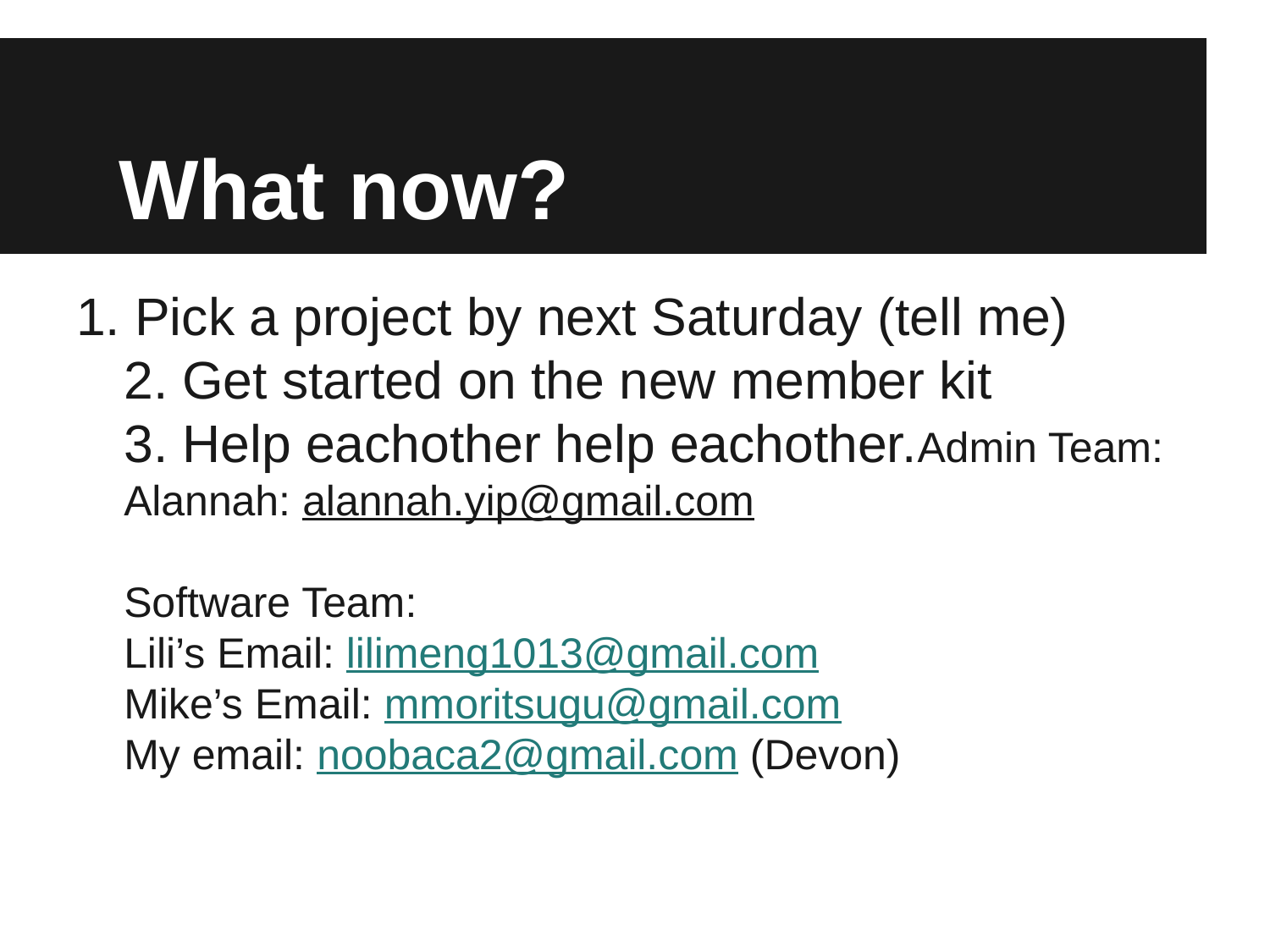

# What now?
1. Pick a project by next Saturday (tell me)
2. Get started on the new member kit
3. Help eachother help eachother.Admin Team:
Alannah: alannah.yip@gmail.com
Software Team:
Lili’s Email: lilimeng1013@gmail.com
Mike’s Email: mmoritsugu@gmail.com
My email: noobaca2@gmail.com (Devon)